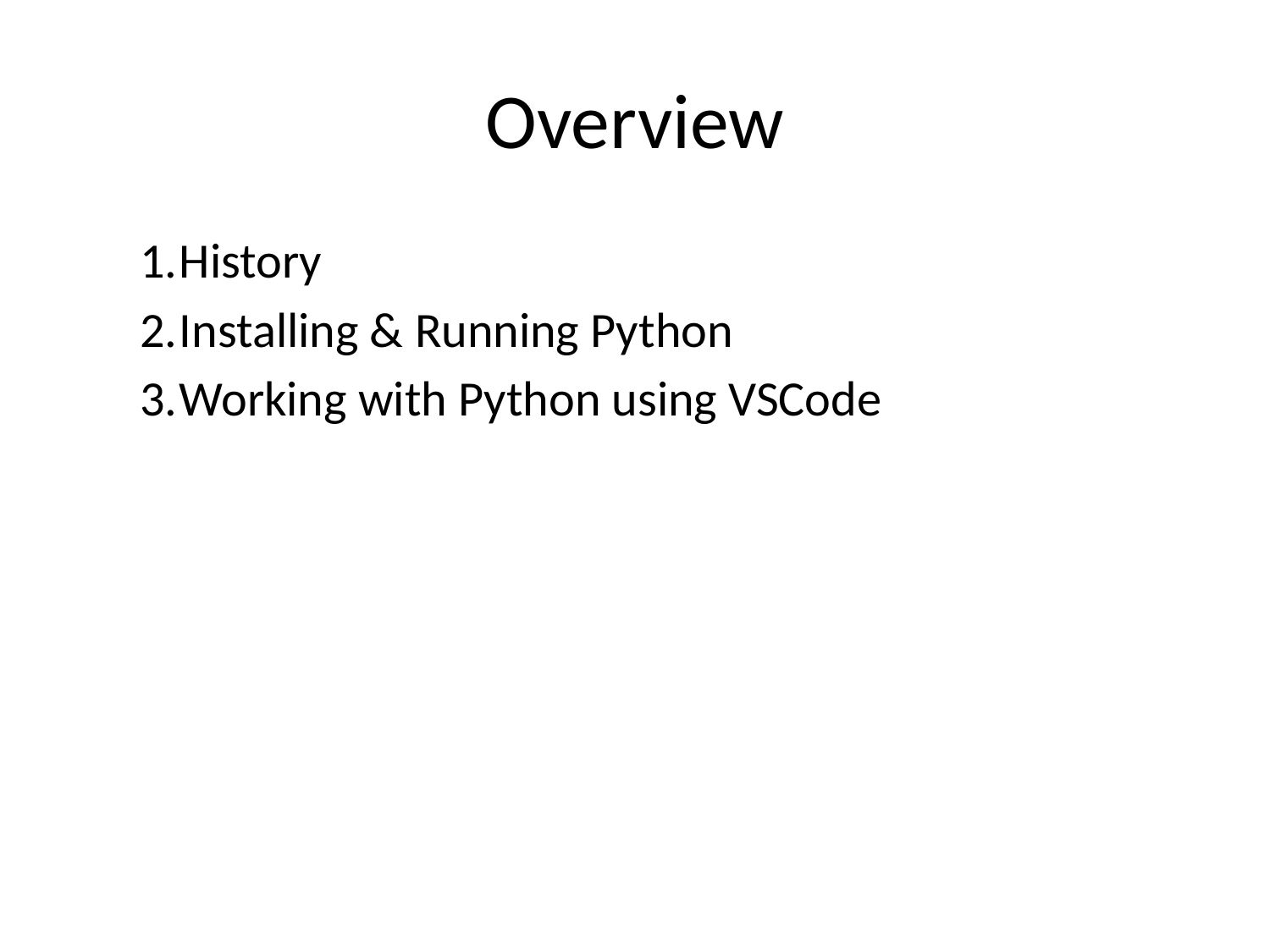

# Overview
History
Installing & Running Python
Working with Python using VSCode